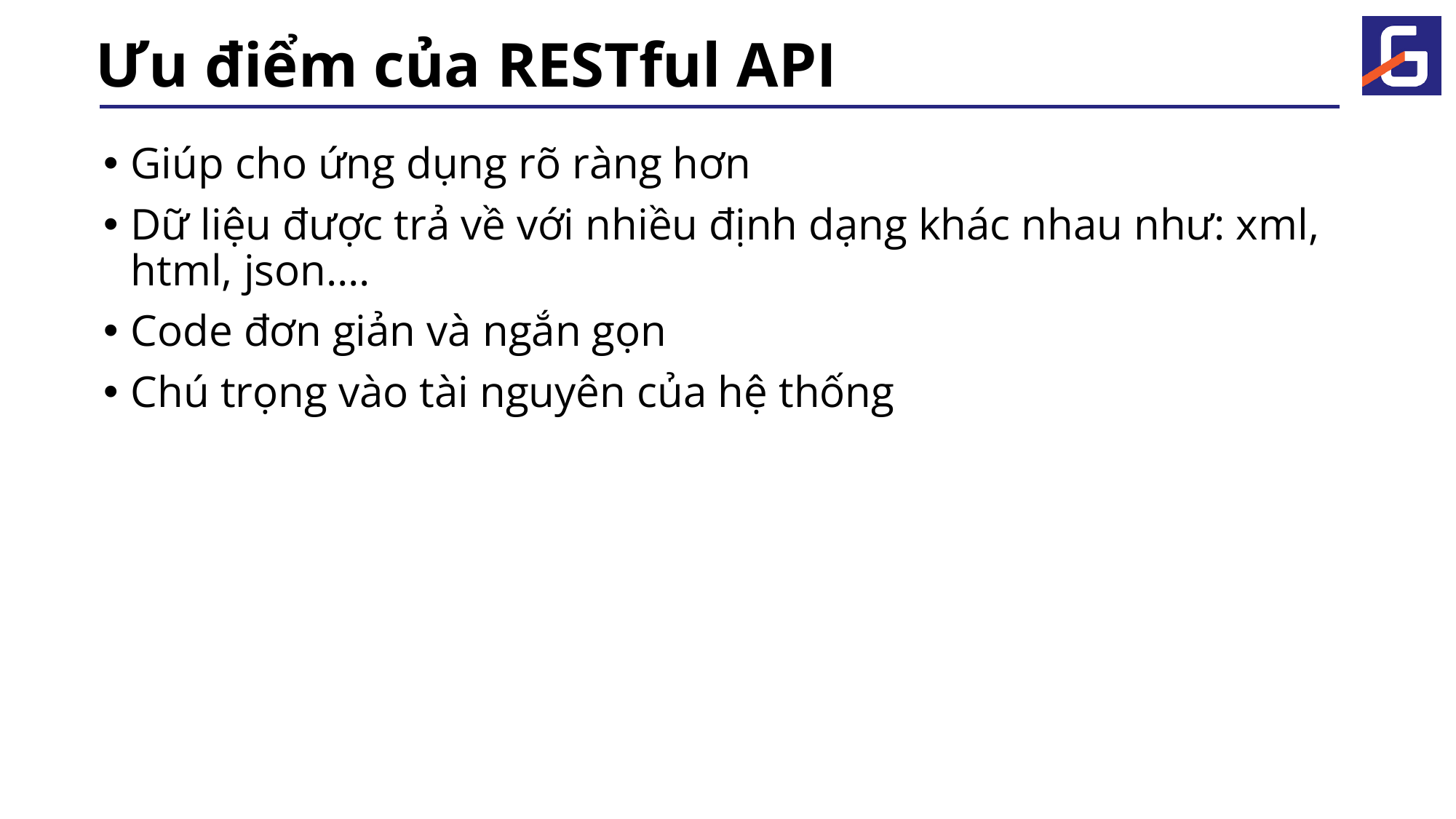

# Ưu điểm của RESTful API
Giúp cho ứng dụng rõ ràng hơn
Dữ liệu được trả về với nhiều định dạng khác nhau như: xml, html, json….
Code đơn giản và ngắn gọn
Chú trọng vào tài nguyên của hệ thống